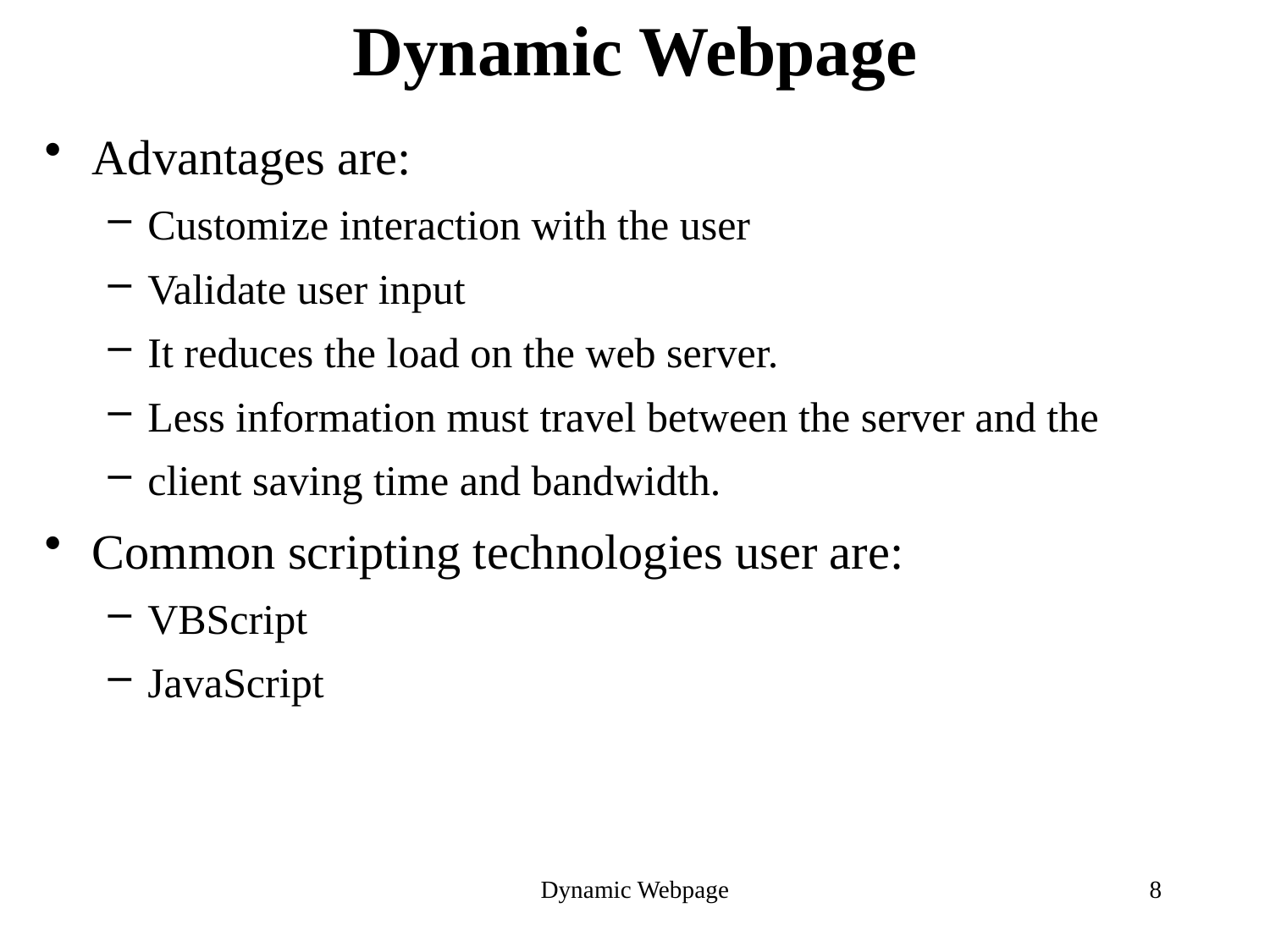

# Dynamic Webpage
Advantages are:
Customize interaction with the user
Validate user input
It reduces the load on the web server.
Less information must travel between the server and the
client saving time and bandwidth.
Common scripting technologies user are:
VBScript
JavaScript
Dynamic Webpage
8